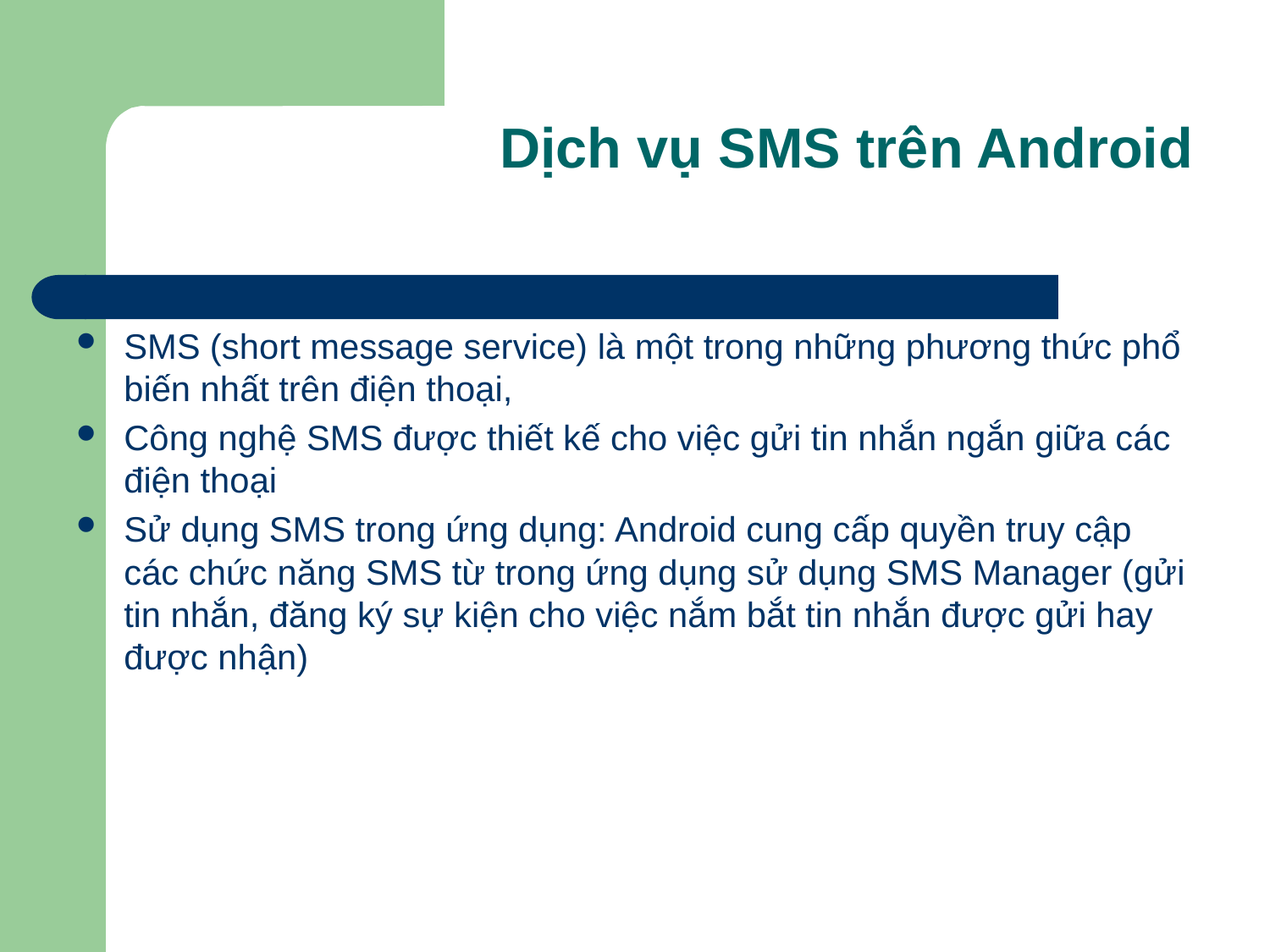

Dịch vụ SMS trên Android
SMS (short message service) là một trong những phương thức phổ biến nhất trên điện thoại,
Công nghệ SMS được thiết kế cho việc gửi tin nhắn ngắn giữa các điện thoại
Sử dụng SMS trong ứng dụng: Android cung cấp quyền truy cập các chức năng SMS từ trong ứng dụng sử dụng SMS Manager (gửi tin nhắn, đăng ký sự kiện cho việc nắm bắt tin nhắn được gửi hay được nhận)